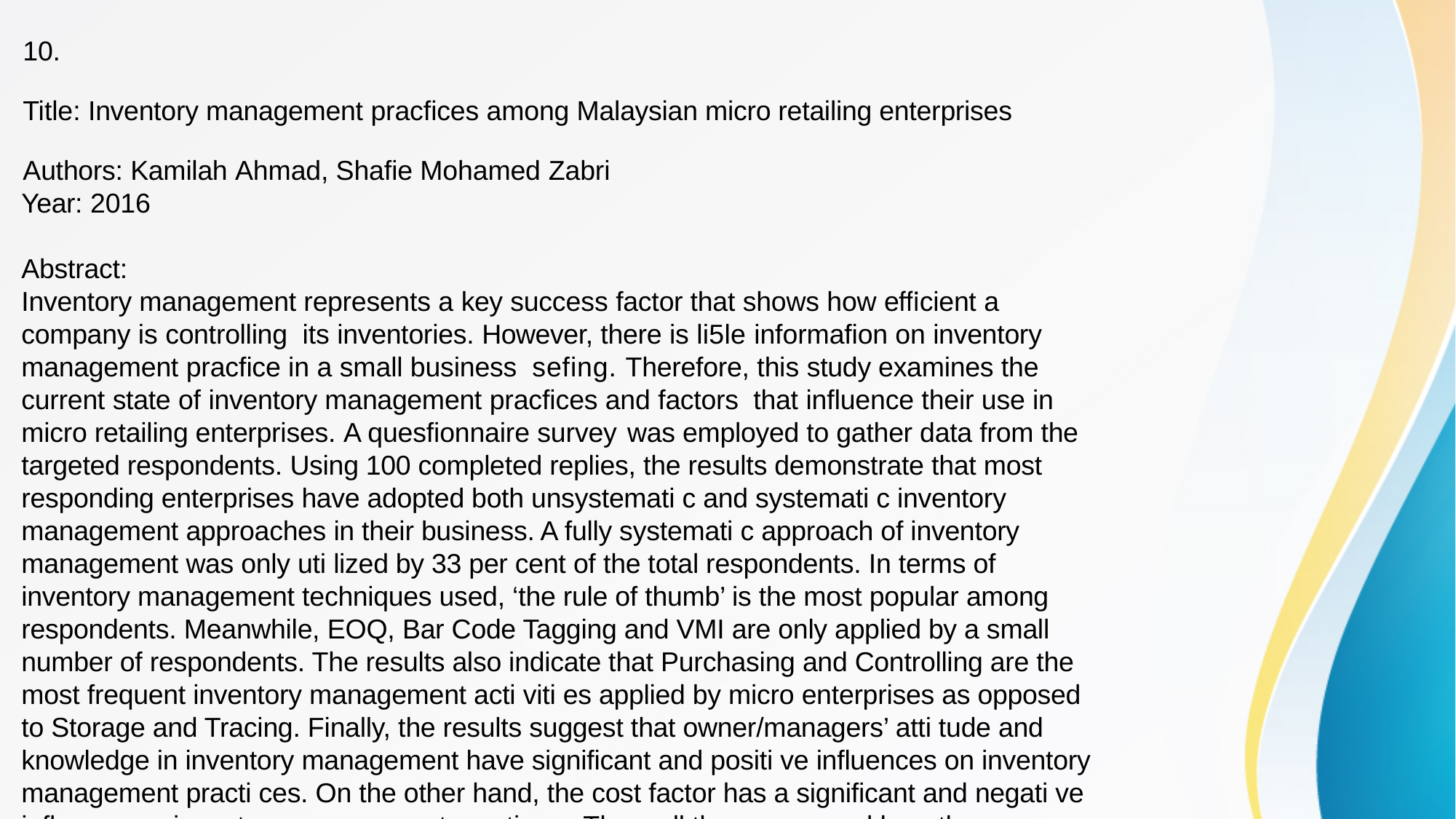

10.
Title: Inventory management pracfices among Malaysian micro retailing enterprises
Authors: Kamilah Ahmad, Shaﬁe Mohamed Zabri
Year: 2016

Abstract:
Inventory management represents a key success factor that shows how eﬃcient a company is controlling  its inventories. However, there is li5le informafion on inventory management pracfice in a small business  sefing. Therefore, this study examines the current state of inventory management pracfices and factors  that inﬂuence their use in micro retailing enterprises. A quesfionnaire survey was employed to gather data from the targeted respondents. Using 100 completed replies, the results demonstrate that most responding enterprises have adopted both unsystemati c and systemati c inventory management approaches in their business. A fully systemati c approach of inventory management was only uti lized by 33 per cent of the total respondents. In terms of inventory management techniques used, ‘the rule of thumb’ is the most popular among respondents. Meanwhile, EOQ, Bar Code Tagging and VMI are only applied by a small number of respondents. The results also indicate that Purchasing and Controlling are the most frequent inventory management acti viti es applied by micro enterprises as opposed to Storage and Tracing. Finally, the results suggest that owner/managers’ atti tude and knowledge in inventory management have significant and positi ve influences on inventory management practi ces. On the other hand, the cost factor has a significant and negati ve influence on inventory management practi ces. Thus, all three proposed hypotheses developed in this study are supported